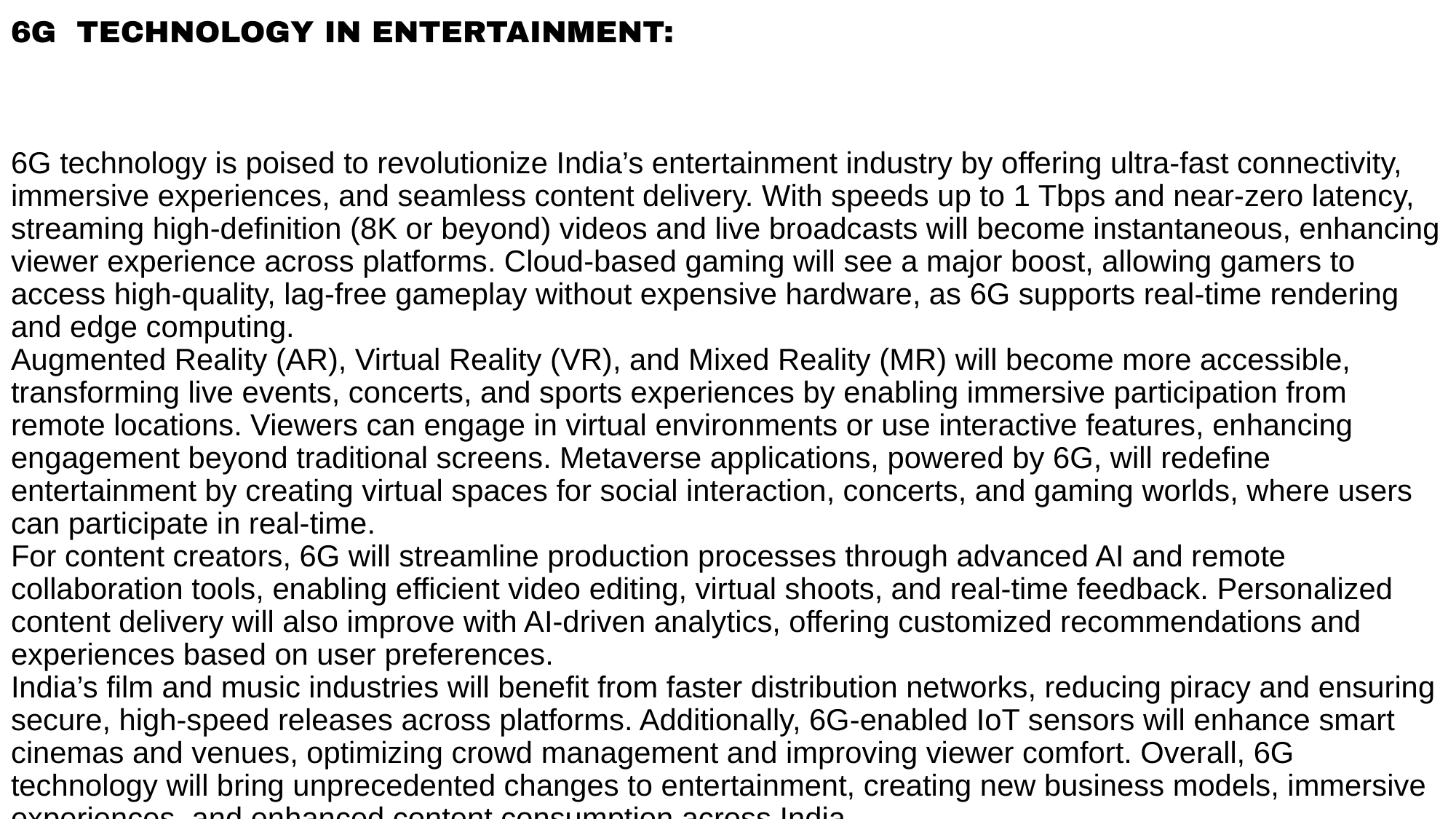

# 6G  TECHNOLOGY IN ENTERTAINMENT: 6G technology is poised to revolutionize India’s entertainment industry by offering ultra-fast connectivity, immersive experiences, and seamless content delivery. With speeds up to 1 Tbps and near-zero latency, streaming high-definition (8K or beyond) videos and live broadcasts will become instantaneous, enhancing viewer experience across platforms. Cloud-based gaming will see a major boost, allowing gamers to access high-quality, lag-free gameplay without expensive hardware, as 6G supports real-time rendering and edge computing. Augmented Reality (AR), Virtual Reality (VR), and Mixed Reality (MR) will become more accessible, transforming live events, concerts, and sports experiences by enabling immersive participation from remote locations. Viewers can engage in virtual environments or use interactive features, enhancing engagement beyond traditional screens. Metaverse applications, powered by 6G, will redefine entertainment by creating virtual spaces for social interaction, concerts, and gaming worlds, where users can participate in real-time. For content creators, 6G will streamline production processes through advanced AI and remote collaboration tools, enabling efficient video editing, virtual shoots, and real-time feedback. Personalized content delivery will also improve with AI-driven analytics, offering customized recommendations and experiences based on user preferences. India’s film and music industries will benefit from faster distribution networks, reducing piracy and ensuring secure, high-speed releases across platforms. Additionally, 6G-enabled IoT sensors will enhance smart cinemas and venues, optimizing crowd management and improving viewer comfort. Overall, 6G technology will bring unprecedented changes to entertainment, creating new business models, immersive experiences, and enhanced content consumption across India.